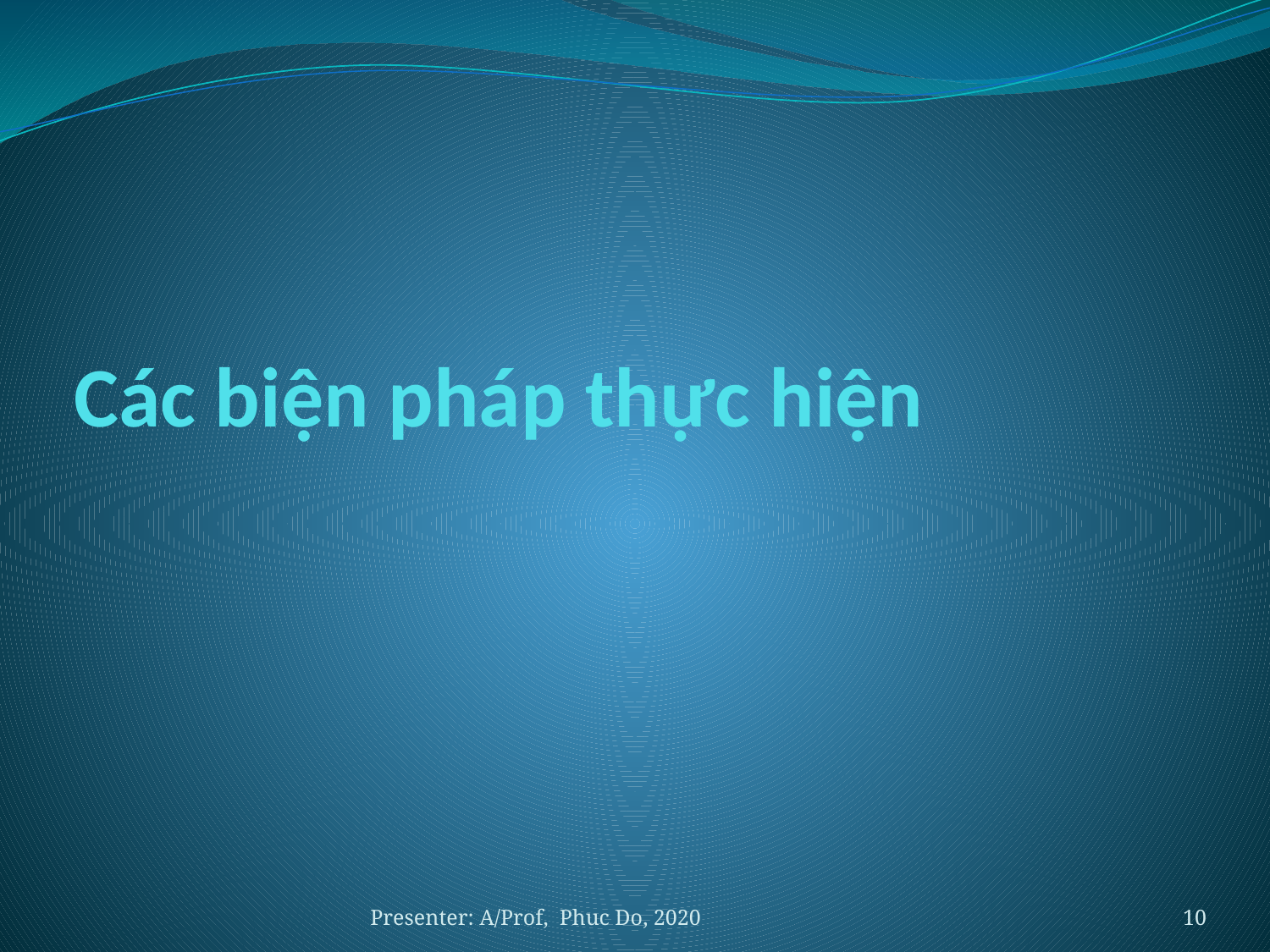

# Các biện pháp thực hiện

Presenter: A/Prof,  Phuc Do, 2020
10